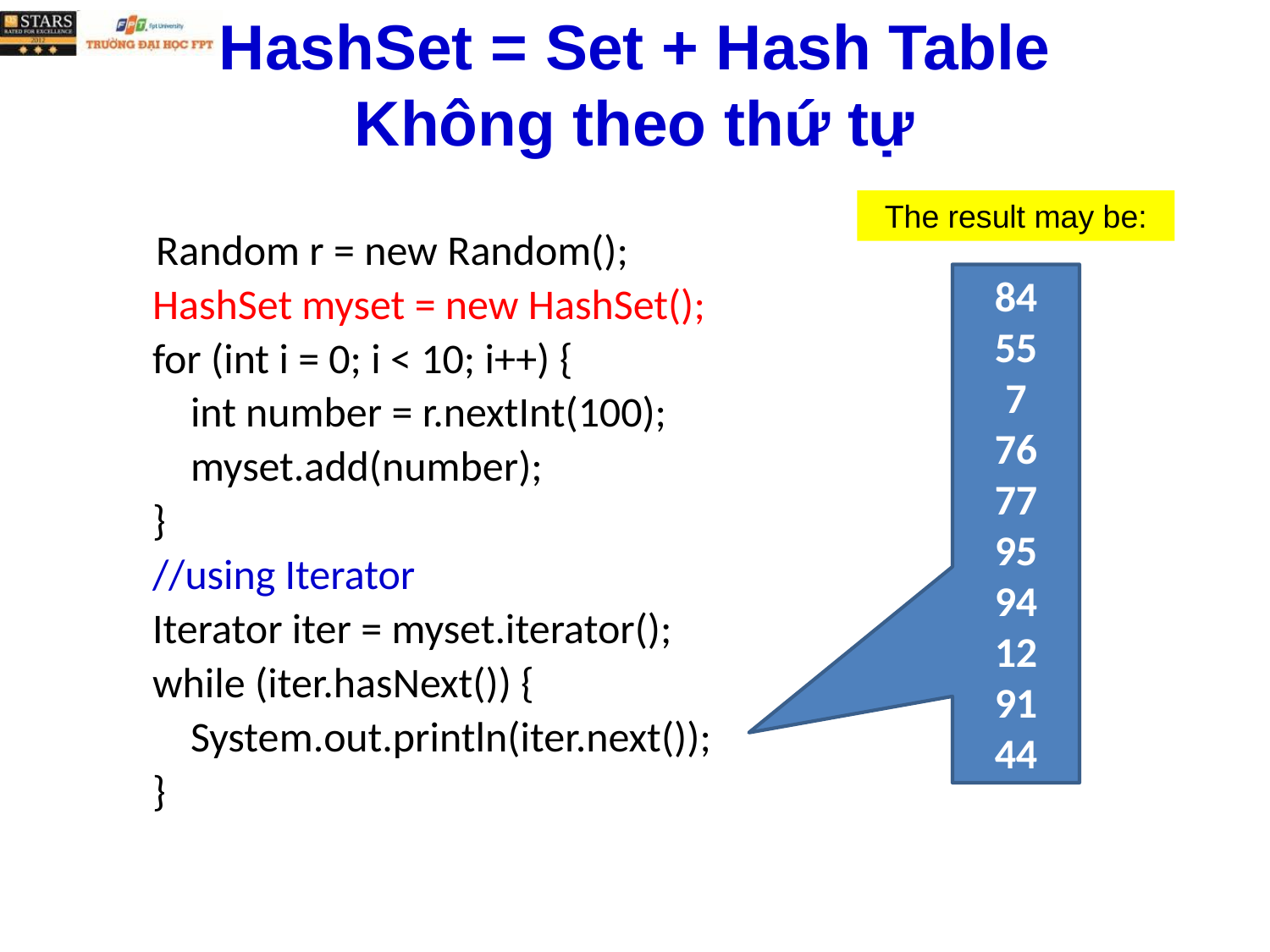

# HashSet = Set + Hash Table Không theo thứ tự
The result may be:
	    Random r = new Random();
        HashSet myset = new HashSet();
        for (int i = 0; i < 10; i++) {
            int number = r.nextInt(100);
            myset.add(number);
        }
        //using Iterator
        Iterator iter = myset.iterator();
        while (iter.hasNext()) {
            System.out.println(iter.next());
        }
84
55
7
76
77
95
94
12
91
44